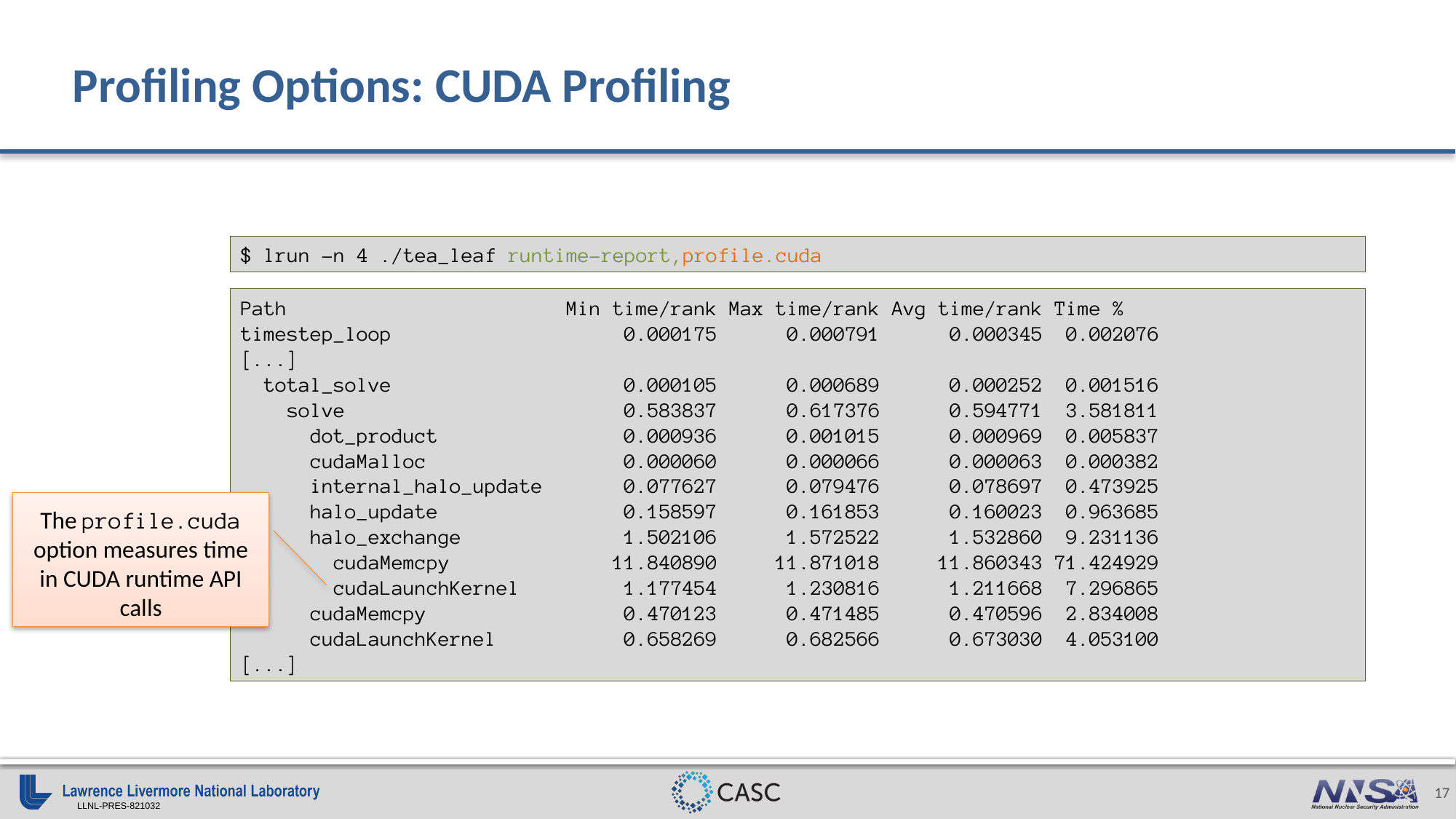

# Profiling Options: CUDA Profiling
$ lrun -n 4 ./tea_leaf runtime-report,profile.cuda
Path                        Min time/rank Max time/rank Avg time/rank Time %
timestep_loop                    0.000175      0.000791      0.000345  0.002076
[...]
  total_solve                    0.000105      0.000689      0.000252  0.001516
    solve                        0.583837      0.617376      0.594771  3.581811
      dot_product                0.000936      0.001015      0.000969  0.005837
      cudaMalloc                 0.000060      0.000066      0.000063  0.000382
      internal_halo_update       0.077627      0.079476      0.078697  0.473925
      halo_update                0.158597      0.161853      0.160023  0.963685
      halo_exchange              1.502106      1.572522      1.532860  9.231136
        cudaMemcpy              11.840890     11.871018     11.860343 71.424929
        cudaLaunchKernel         1.177454      1.230816      1.211668  7.296865
      cudaMemcpy                 0.470123      0.471485      0.470596  2.834008
      cudaLaunchKernel           0.658269      0.682566      0.673030  4.053100
[...]
The profile.cuda option measures time in CUDA runtime API calls